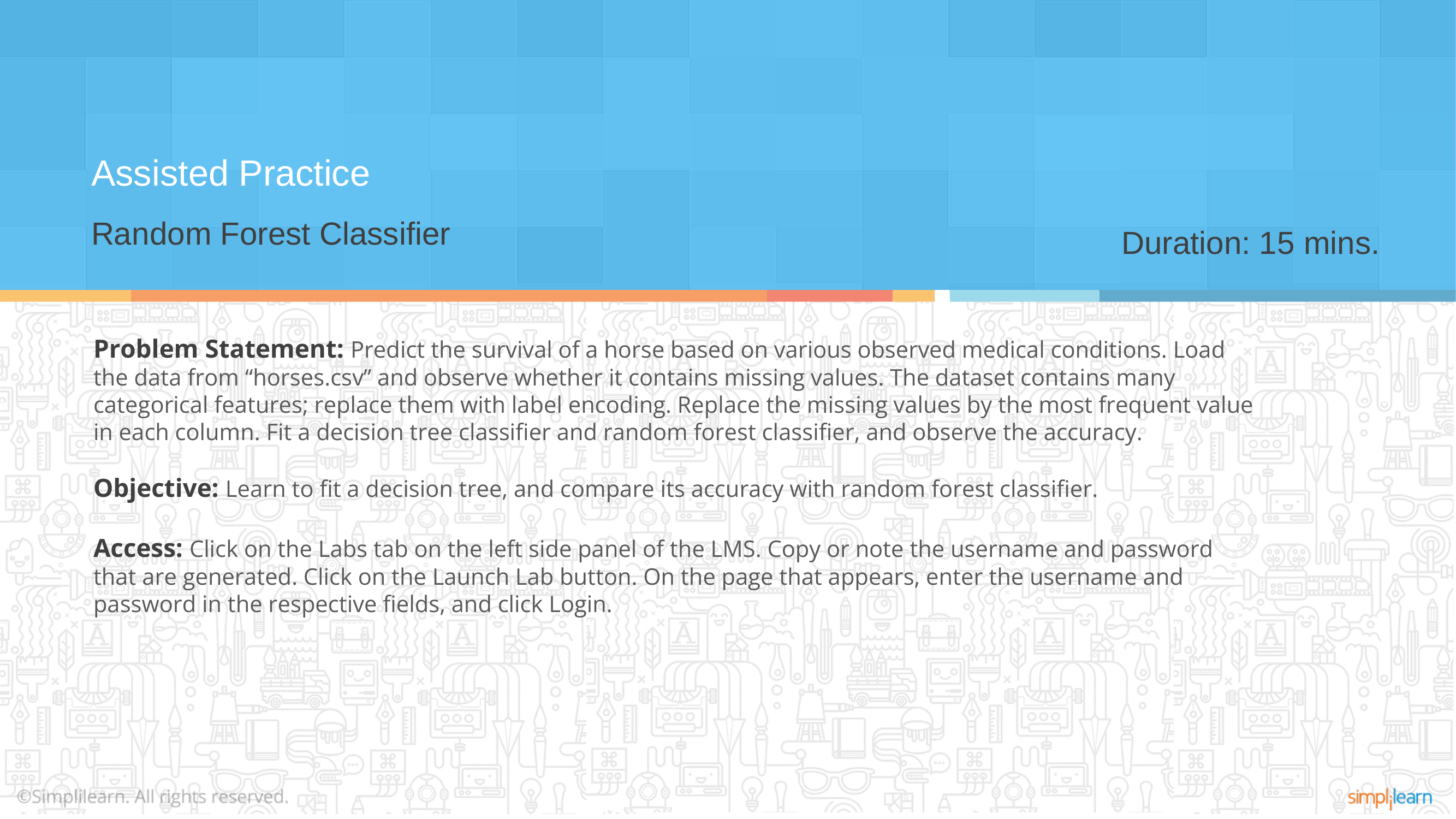

Assisted Practice
Random Forest Classifier
Duration: 15 mins.
Problem Statement: Predict the survival of a horse based on various observed medical conditions. Load the data from “horses.csv” and observe whether it contains missing values. The dataset contains many categorical features; replace them with label encoding. Replace the missing values by the most frequent value in each column. Fit a decision tree classifier and random forest classifier, and observe the accuracy.

Objective: Learn to fit a decision tree, and compare its accuracy with random forest classifier.

Access: Click on the Labs tab on the left side panel of the LMS. Copy or note the username and password that are generated. Click on the Launch Lab button. On the page that appears, enter the username and password in the respective fields, and click Login.